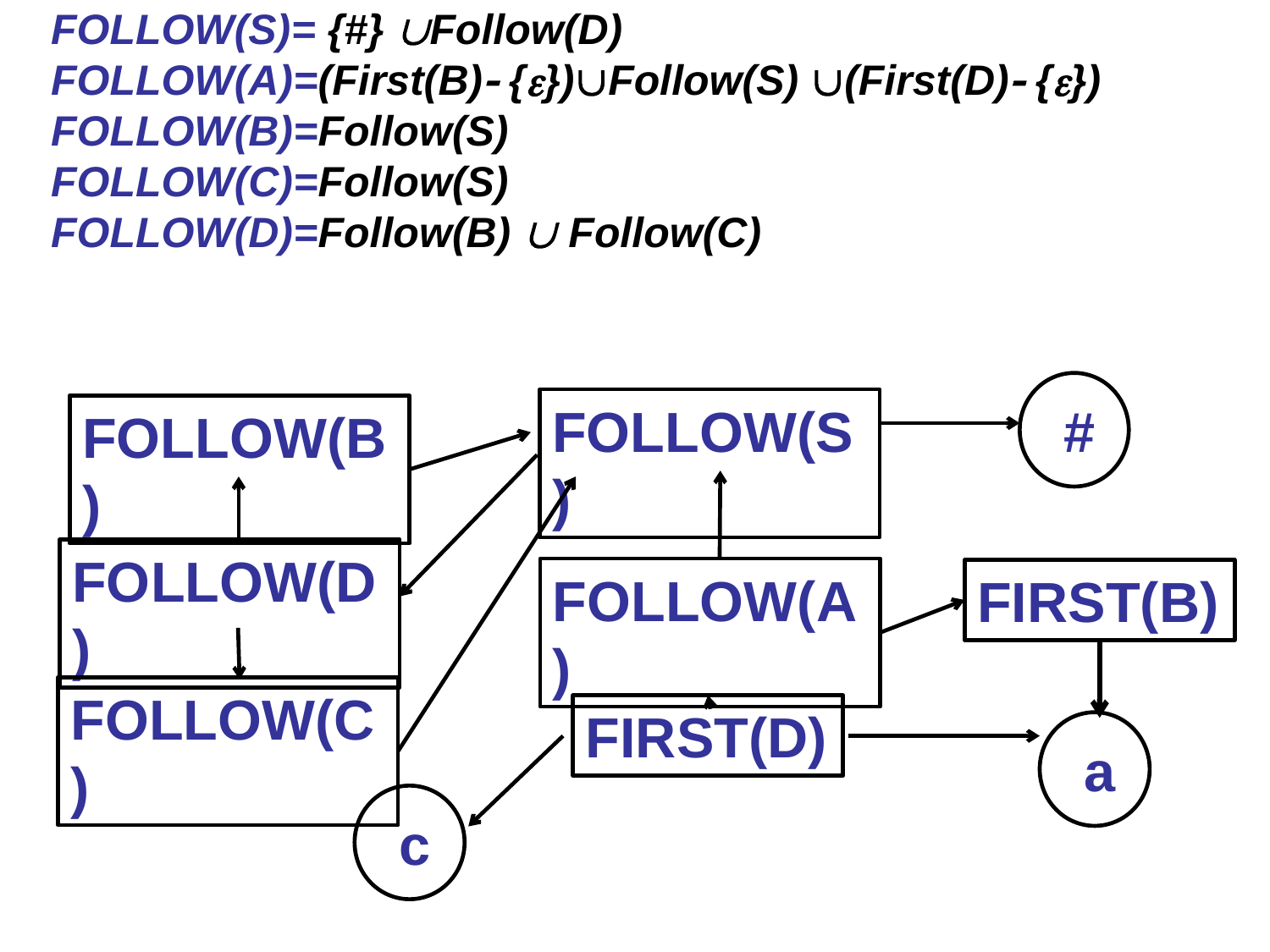

FOLLOW(S)= {#} ∪Follow(D)
FOLLOW(A)=(First(B)− {ε})∪Follow(S) ∪(First(D)− {ε})
FOLLOW(B)=Follow(S)
FOLLOW(C)=Follow(S)
FOLLOW(D)=Follow(B) ∪ Follow(C)
 #
FOLLOW(S)
FOLLOW(B)

FOLLOW(D)
FOLLOW(A)
FIRST(B)
FOLLOW(C)
FIRST(D)
 a
 c